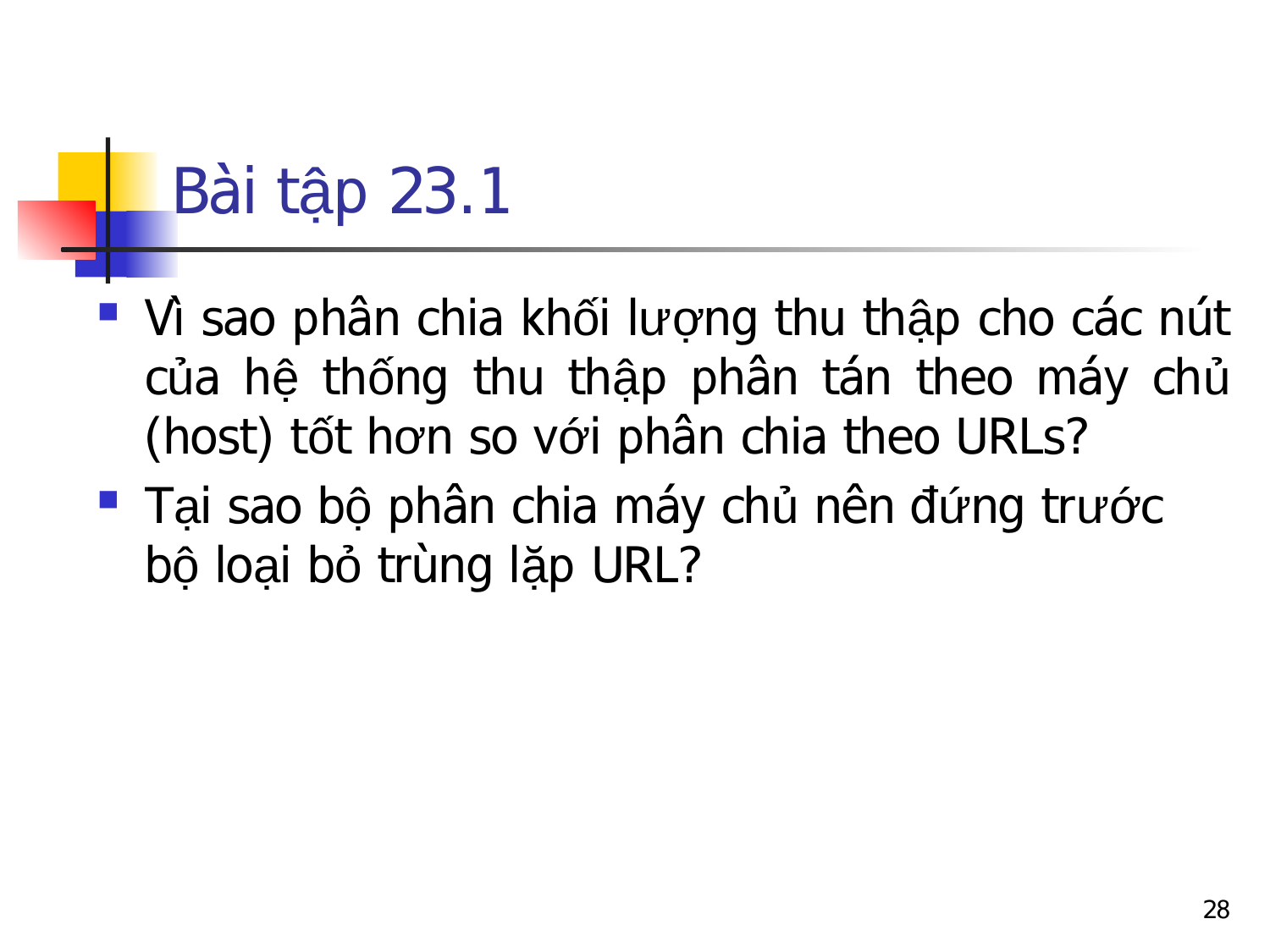

# Bài tập 23.1
Vì sao phân chia khối lượng thu thập cho các nút của hệ thống thu thập phân tán theo máy chủ (host) tốt hơn so với phân chia theo URLs?
Tại sao bộ phân chia máy chủ nên đứng trước bộ loại bỏ trùng lặp URL?
28